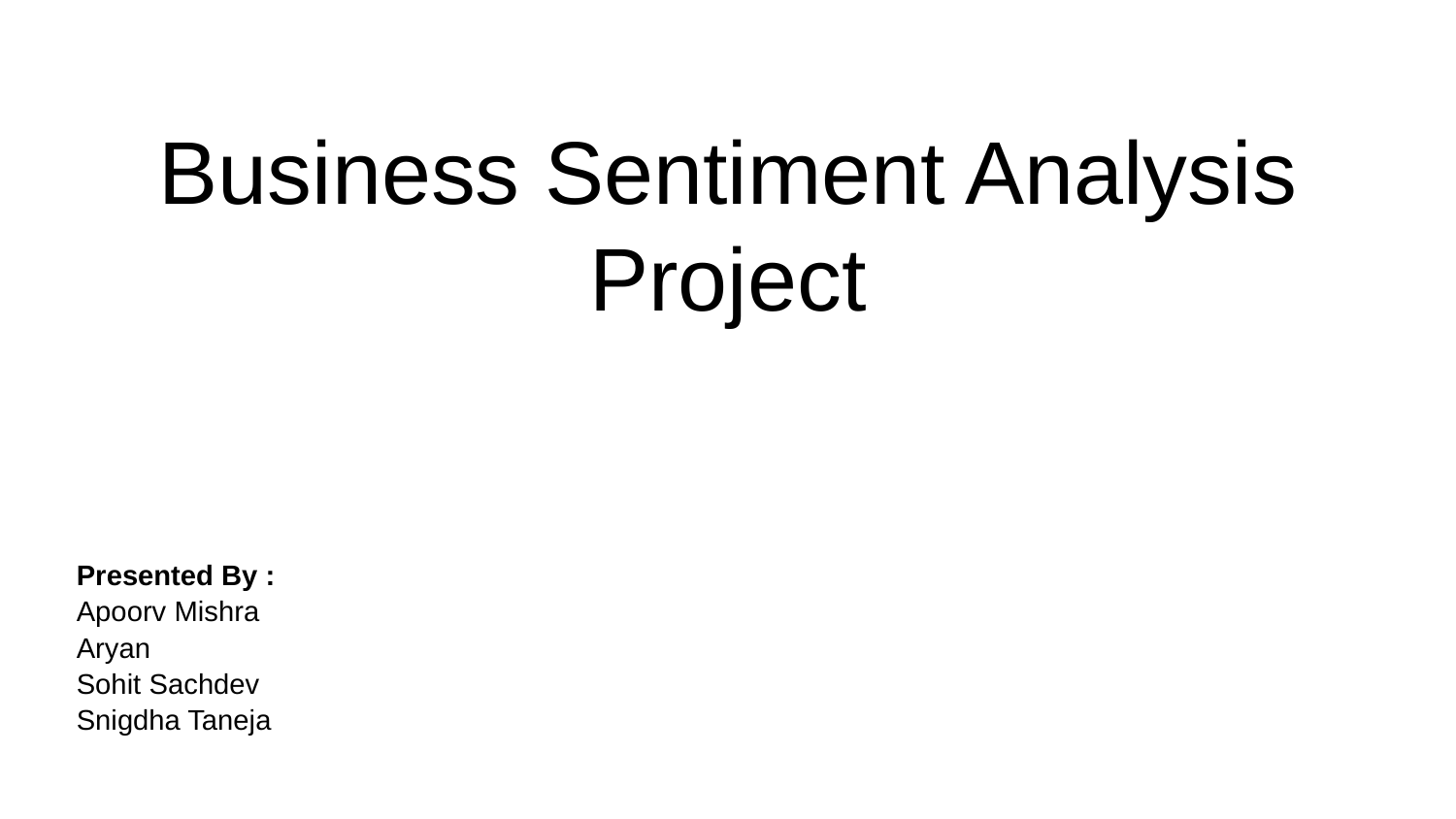

Business Sentiment Analysis Project
Presented By :
Apoorv Mishra
Aryan
Sohit Sachdev
Snigdha Taneja